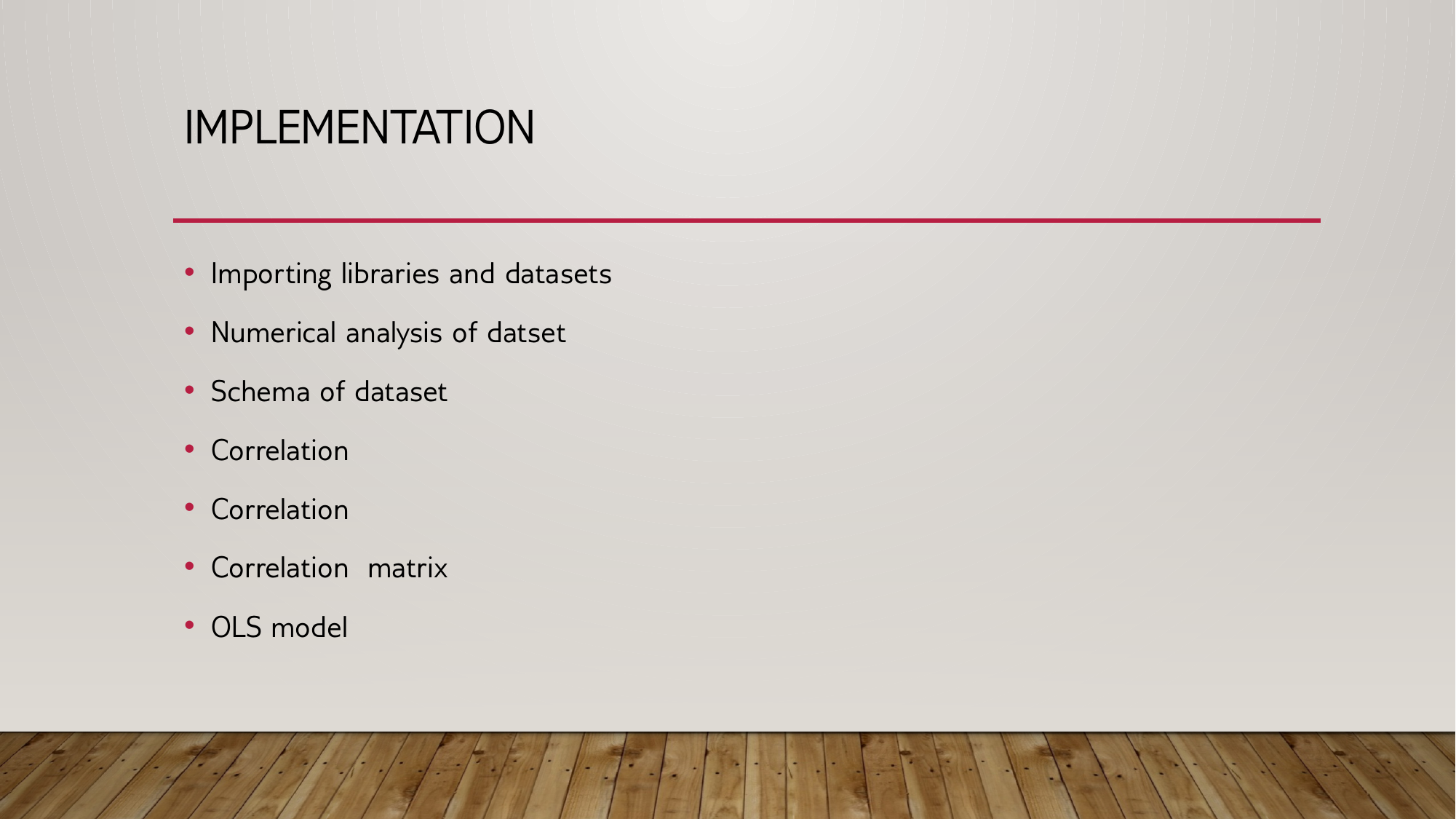

# iMPLEMENTATION
Importing libraries and datasets
Numerical analysis of datset
Schema of dataset
Correlation
Correlation
Correlation  matrix
OLS model